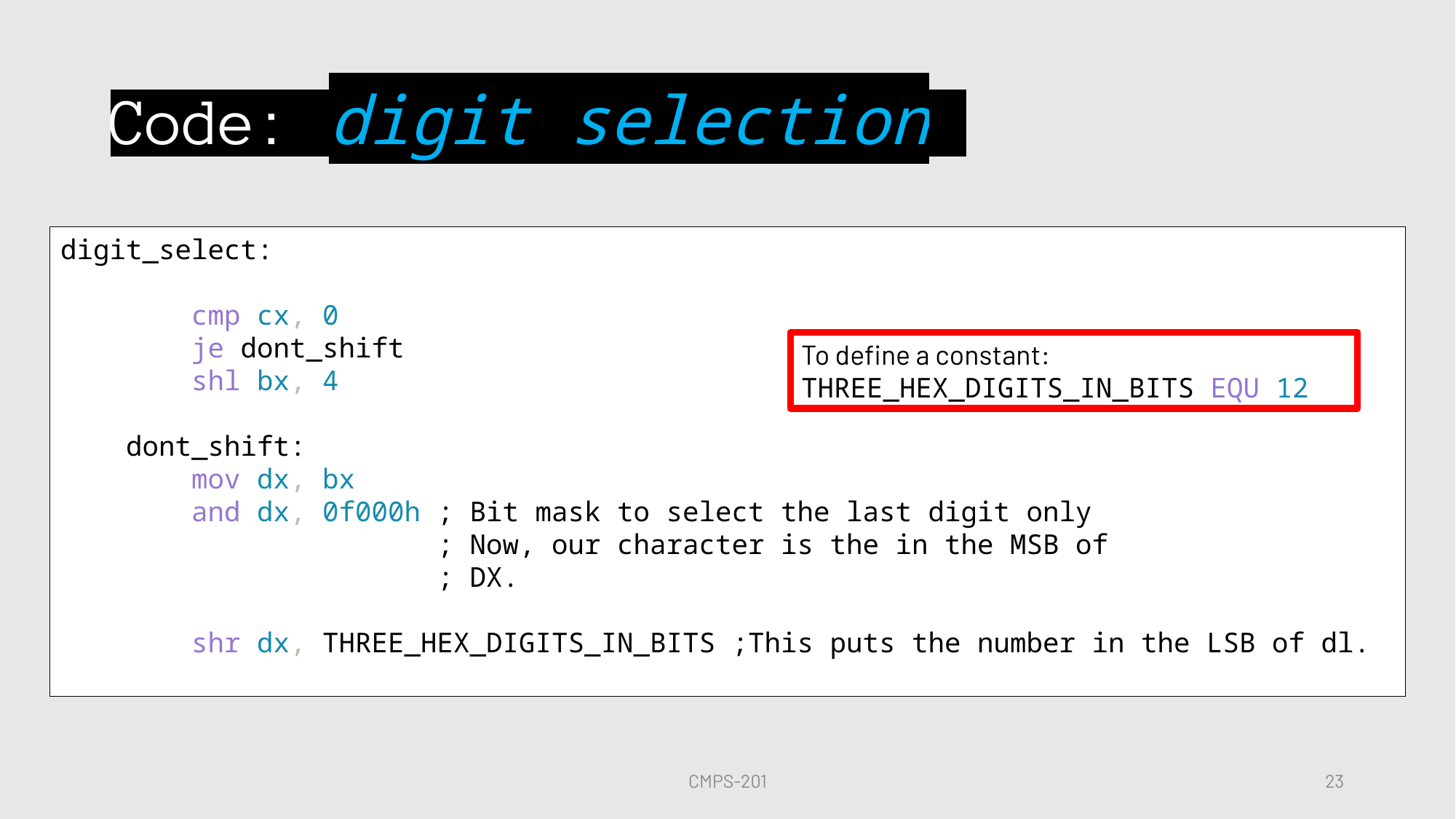

# Code: digit selection
digit_select:
        cmp cx, 0
        je dont_shift
        shl bx, 4
    dont_shift:
        mov dx, bx
        and dx, 0f000h ; Bit mask to select the last digit only
                       ; Now, our character is the in the MSB of
                       ; DX.
        shr dx, THREE_HEX_DIGITS_IN_BITS ;This puts the number in the LSB of dl.

To define a constant:
THREE_HEX_DIGITS_IN_BITS EQU 12
CMPS-201
23